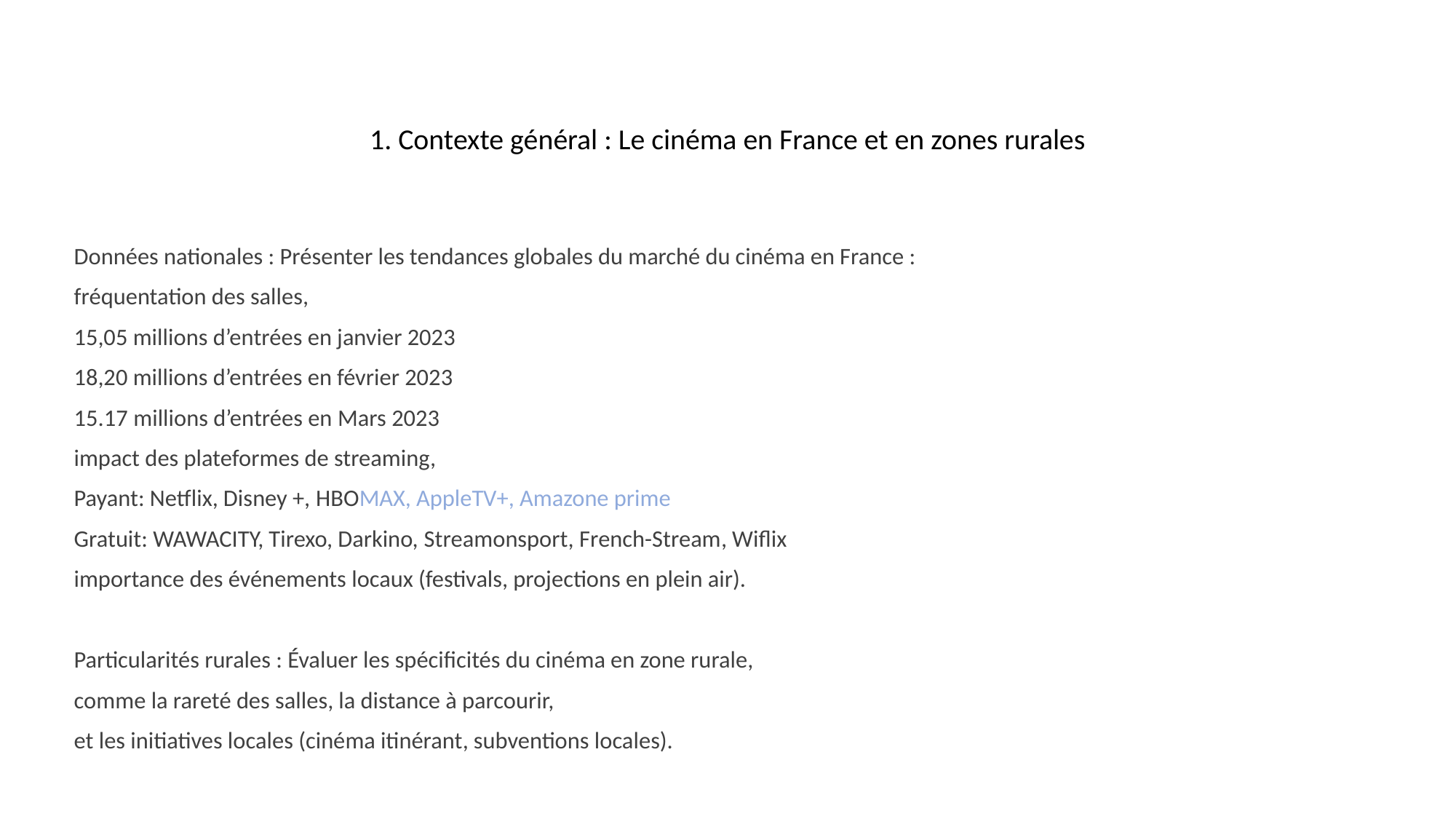

# 1. Contexte général : Le cinéma en France et en zones rurales

Données nationales : Présenter les tendances globales du marché du cinéma en France :
fréquentation des salles,
15,05 millions d’entrées en janvier 2023
18,20 millions d’entrées en février 2023
15.17 millions d’entrées en Mars 2023
impact des plateformes de streaming,
Payant: Netflix, Disney +, HBOMAX, AppleTV+, Amazone prime
Gratuit: WAWACITY, Tirexo, Darkino, Streamonsport, French-Stream, Wiflix
importance des événements locaux (festivals, projections en plein air).

Particularités rurales : Évaluer les spécificités du cinéma en zone rurale,
comme la rareté des salles, la distance à parcourir,
et les initiatives locales (cinéma itinérant, subventions locales).